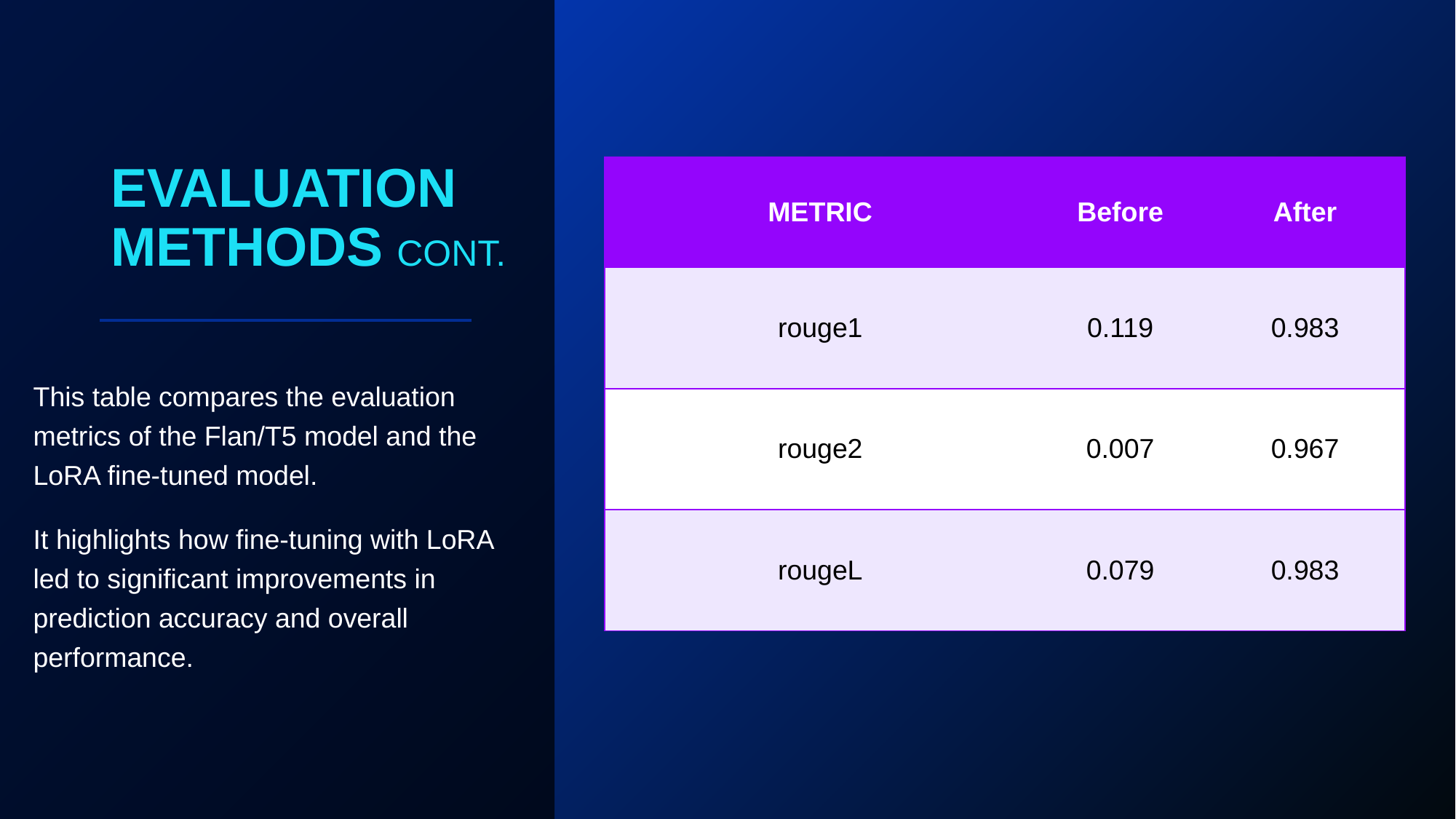

# Evaluation Methods cont.
| METRIC | Before | After |
| --- | --- | --- |
| rouge1 | 0.119 | 0.983 |
| rouge2 | 0.007 | 0.967 |
| rougeL | 0.079 | 0.983 |
This table compares the evaluation metrics of the Flan/T5 model and the LoRA fine-tuned model.
It highlights how fine-tuning with LoRA led to significant improvements in prediction accuracy and overall performance.